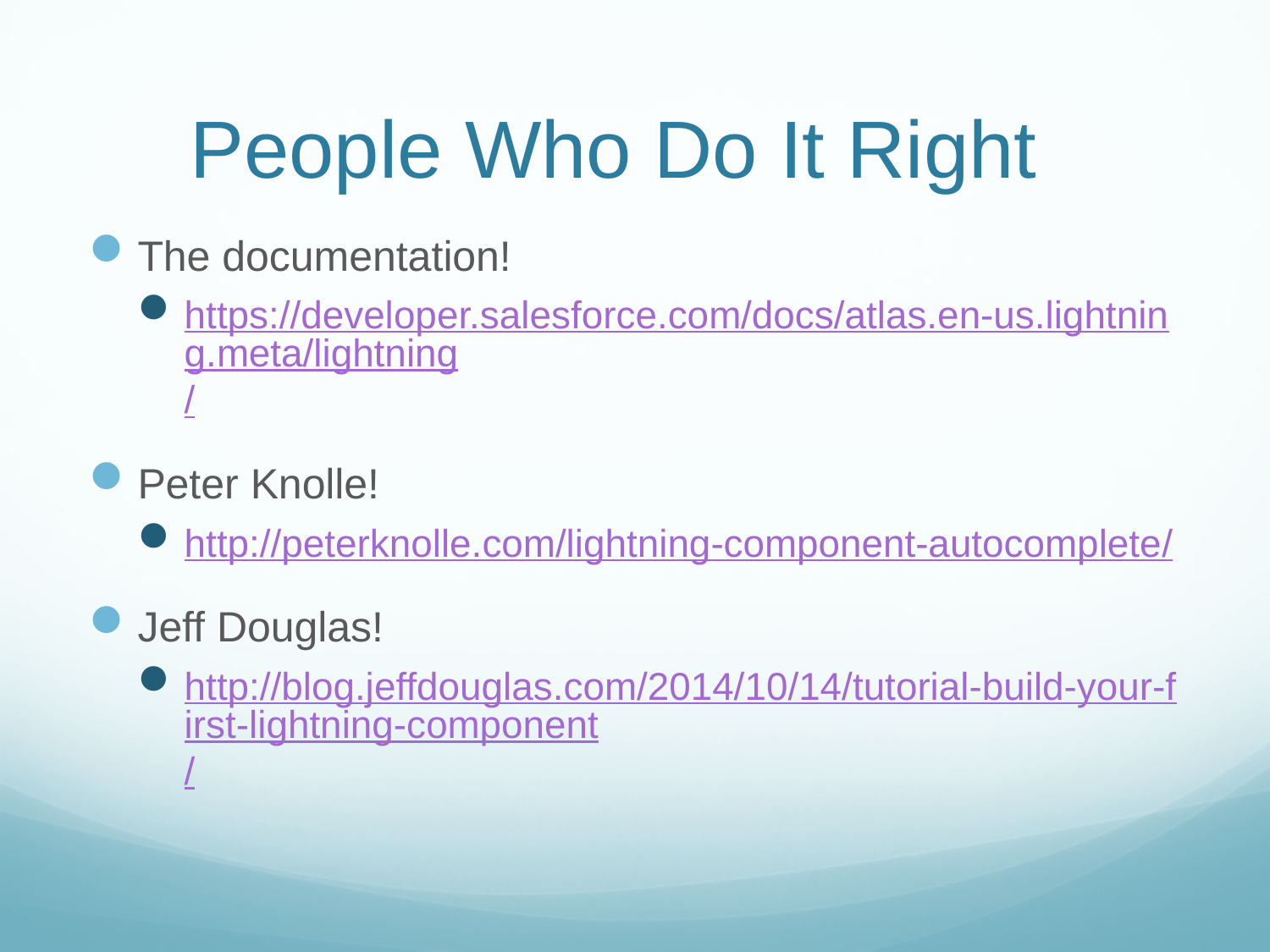

# People Who Do It Right
The documentation!
https://developer.salesforce.com/docs/atlas.en-us.lightning.meta/lightning/
Peter Knolle!
http://peterknolle.com/lightning-component-autocomplete/
Jeff Douglas!
http://blog.jeffdouglas.com/2014/10/14/tutorial-build-your-first-lightning-component/